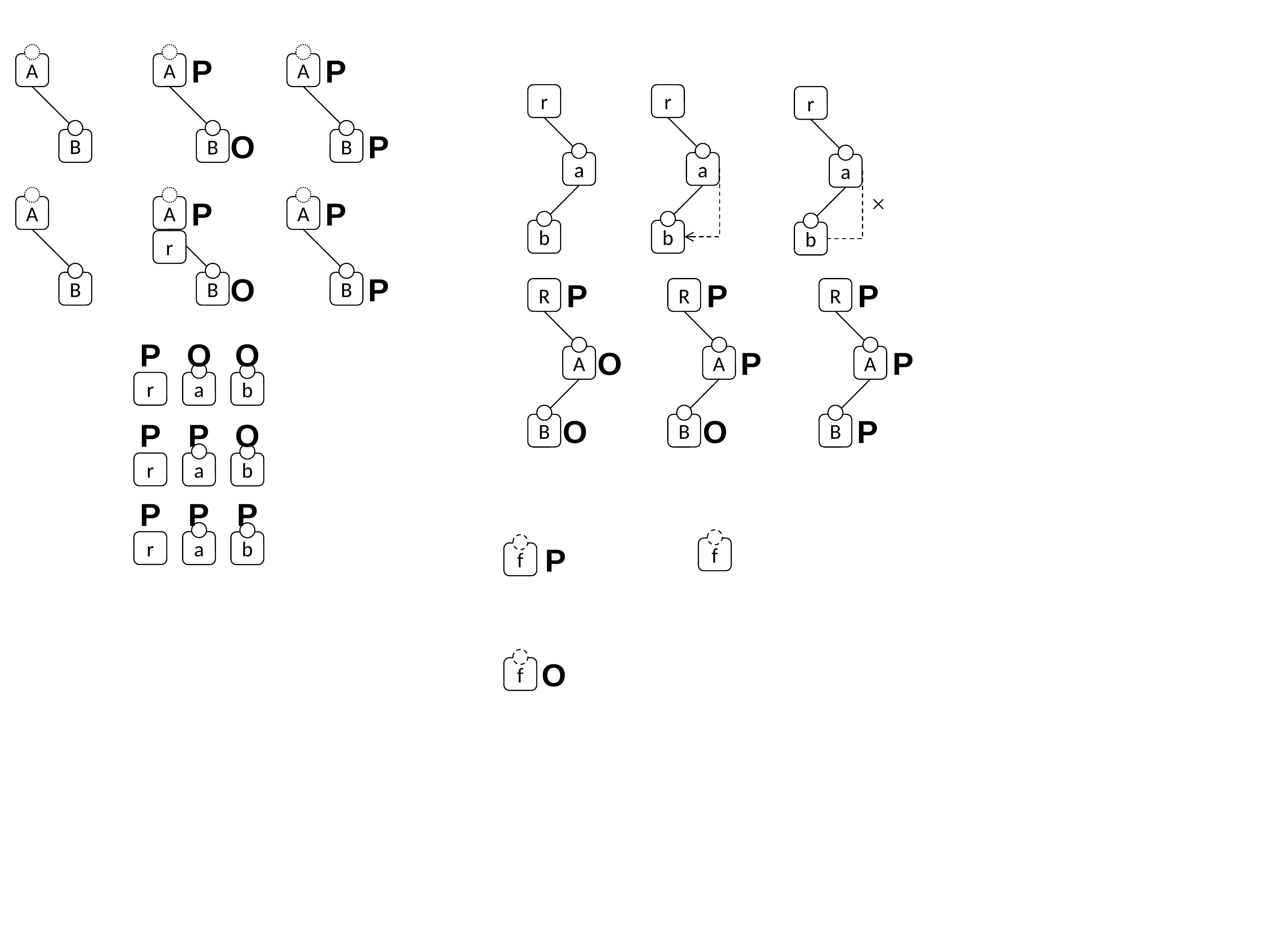

A

B

P
A

O
B

P
A

P
B
r
r
r

a
a
a

A

B

P
A

O
B

P
A

P
B

b
b
b
r
P
P
P
R
R
R
P
O
O

O
P
P
A
A
A

r
a
b

O
O
P
P
P
O
B
B
B

r
a
b
P
P
P

r
a
b

P
f
f

O
f